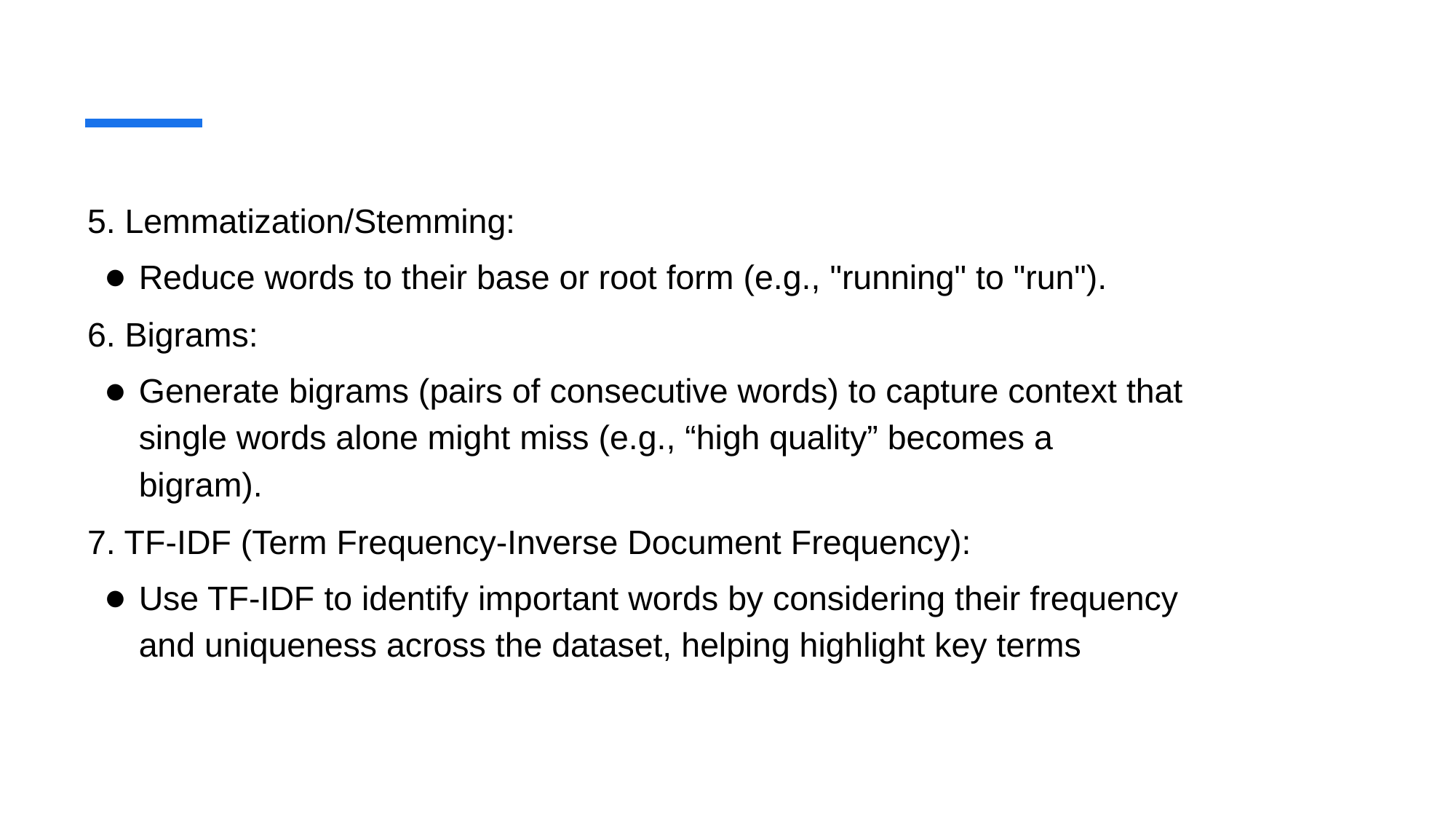

5. Lemmatization/Stemming:
Reduce words to their base or root form (e.g., "running" to "run").
6. Bigrams:
Generate bigrams (pairs of consecutive words) to capture context that single words alone might miss (e.g., “high quality” becomes a bigram).
7. TF-IDF (Term Frequency-Inverse Document Frequency):
Use TF-IDF to identify important words by considering their frequency and uniqueness across the dataset, helping highlight key terms